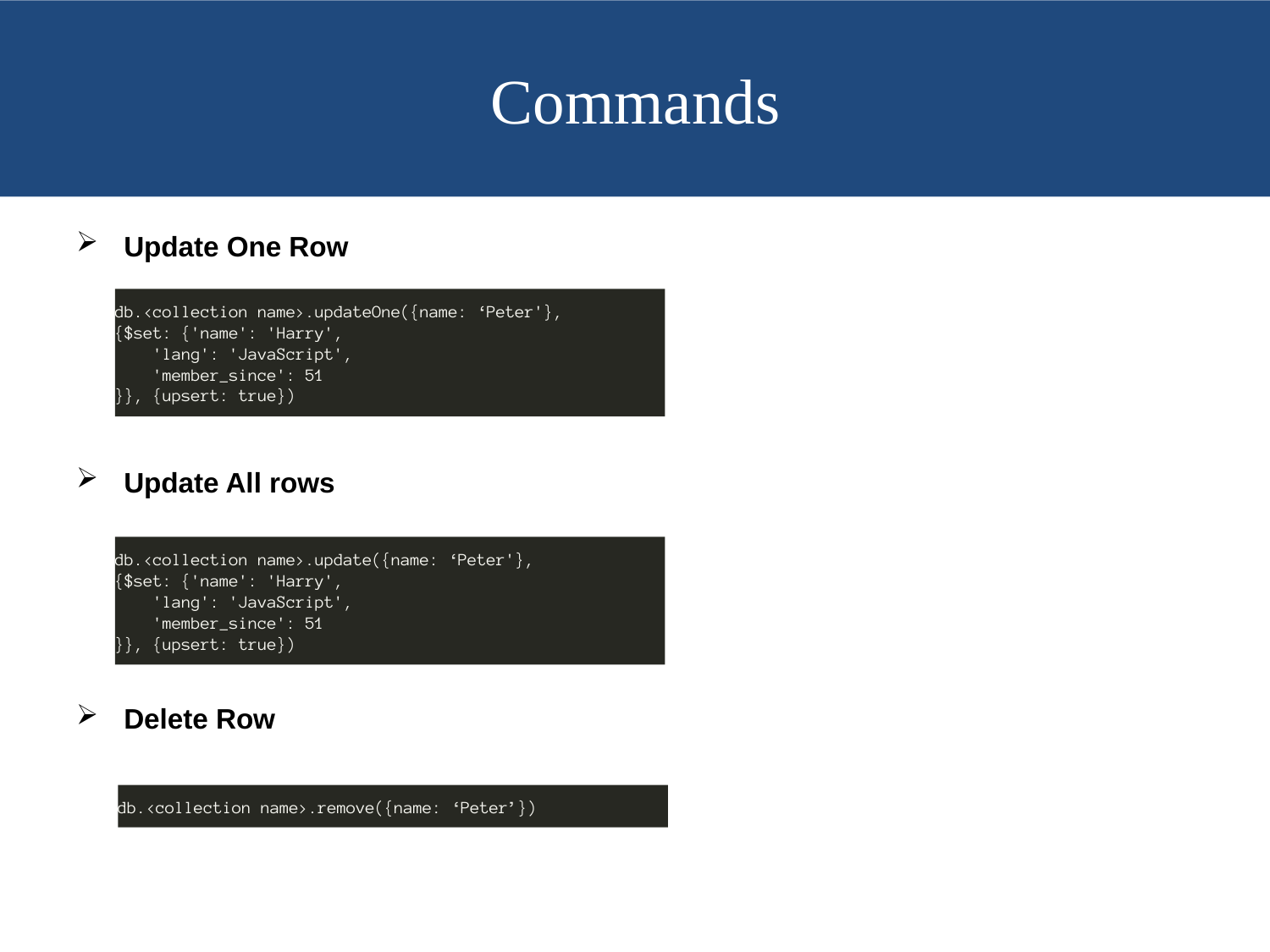

Commands
#
Update One Row

Update All rows

Delete Row

db.<collection name>.updateOne({name: ‘Peter'},
{$set: {'name': 'Harry',
    'lang': 'JavaScript',
    'member_since': 51
}}, {upsert: true})
db.<collection name>.update({name: ‘Peter'},
{$set: {'name': 'Harry',
    'lang': 'JavaScript',
    'member_since': 51
}}, {upsert: true})
db.<collection name>.remove({name: ‘Peter’})